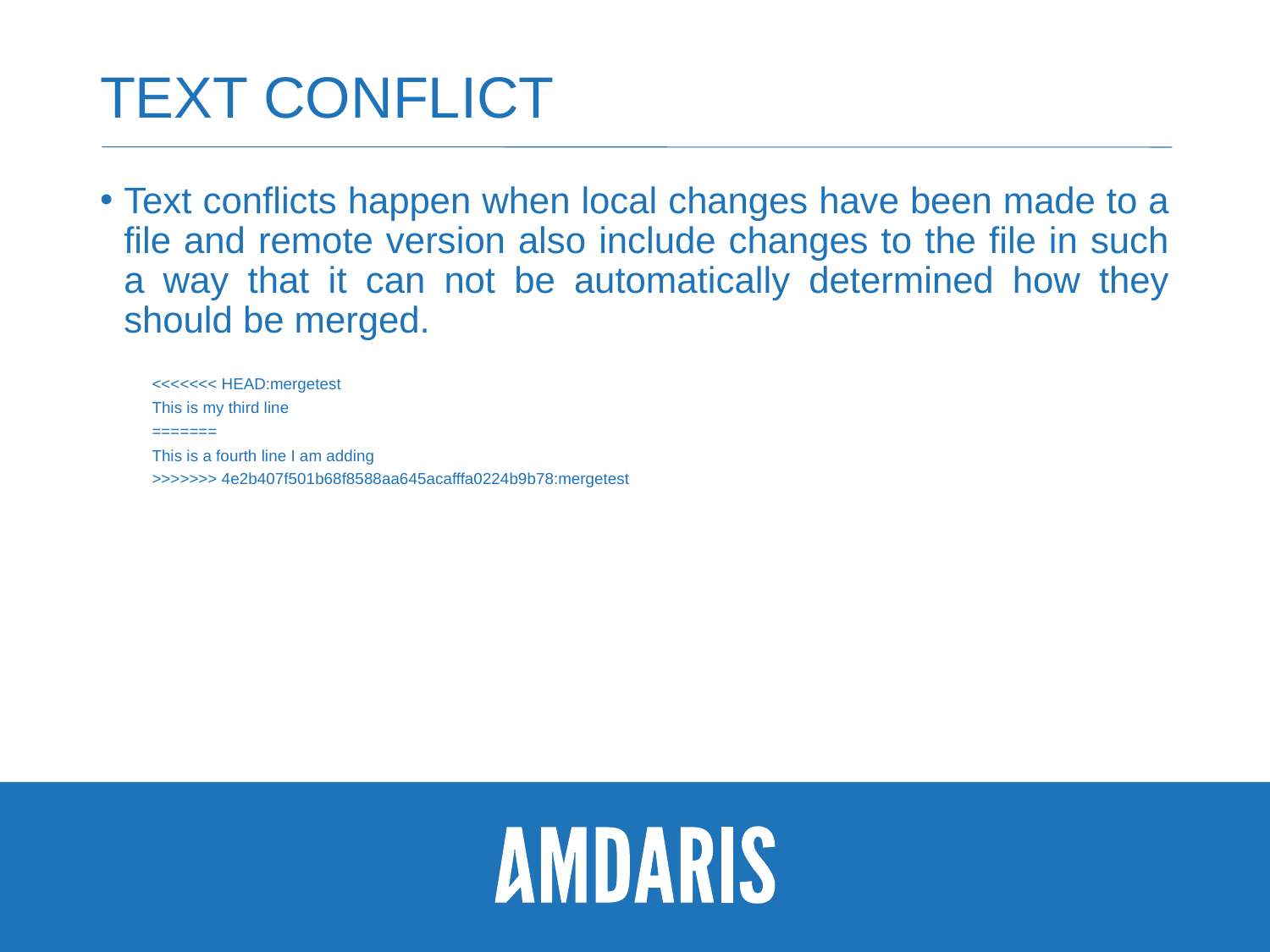

# Text Conflict
Text conflicts happen when local changes have been made to a file and remote version also include changes to the file in such a way that it can not be automatically determined how they should be merged.

 <<<<<<< HEAD:mergetest
 This is my third line
 =======
 This is a fourth line I am adding
 >>>>>>> 4e2b407f501b68f8588aa645acafffa0224b9b78:mergetest